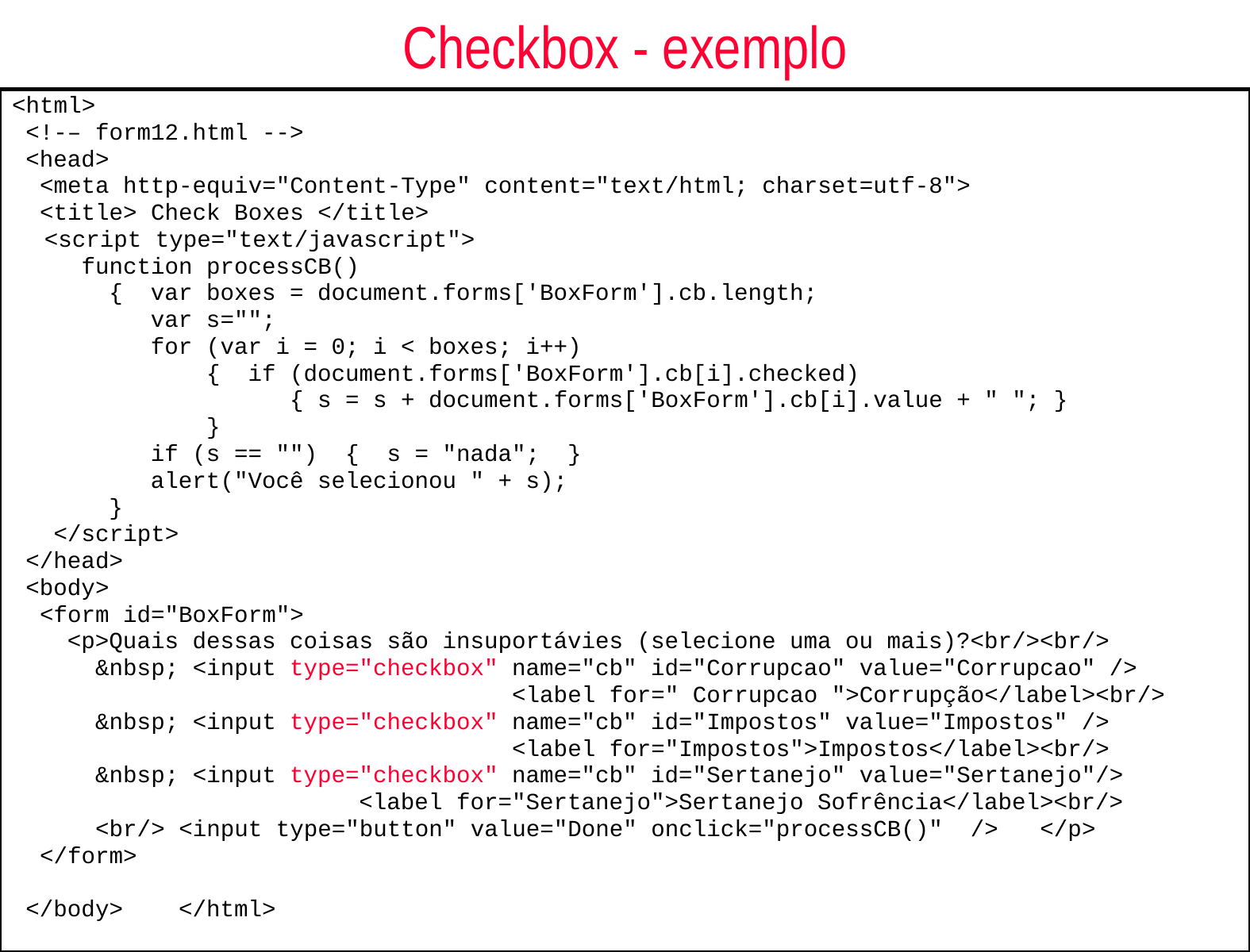

Checkbox - exemplo
<html>
 <!-– form12.html -->
 <head>
  <meta http-equiv="Content-Type" content="text/html; charset=utf-8">
  <title> Check Boxes </title>
   <script type="text/javascript">
     function processCB()
       {  var boxes = document.forms['BoxForm'].cb.length;
          var s="";
          for (var i = 0; i < boxes; i++)
              {  if (document.forms['BoxForm'].cb[i].checked)
                    { s = s + document.forms['BoxForm'].cb[i].value + " "; }
              }
          if (s == "")  {  s = "nada";  }
          alert("Você selecionou " + s);
       }
   </script>
 </head>
 <body>
  <form id="BoxForm">
    <p>Quais dessas coisas são insuportávies (selecione uma ou mais)?<br/><br/>
      &nbsp; <input type="checkbox" name="cb" id="Corrupcao" value="Corrupcao" />
                                    <label for=" Corrupcao ">Corrupção</label><br/>
      &nbsp; <input type="checkbox" name="cb" id="Impostos" value="Impostos" />
                                    <label for="Impostos">Impostos</label><br/>
      &nbsp; <input type="checkbox" name="cb" id="Sertanejo" value="Sertanejo"/>
                         <label for="Sertanejo">Sertanejo Sofrência</label><br/>
      <br/> <input type="button" value="Done" onclick="processCB()"  />   </p>
  </form>

 </body>    </html>